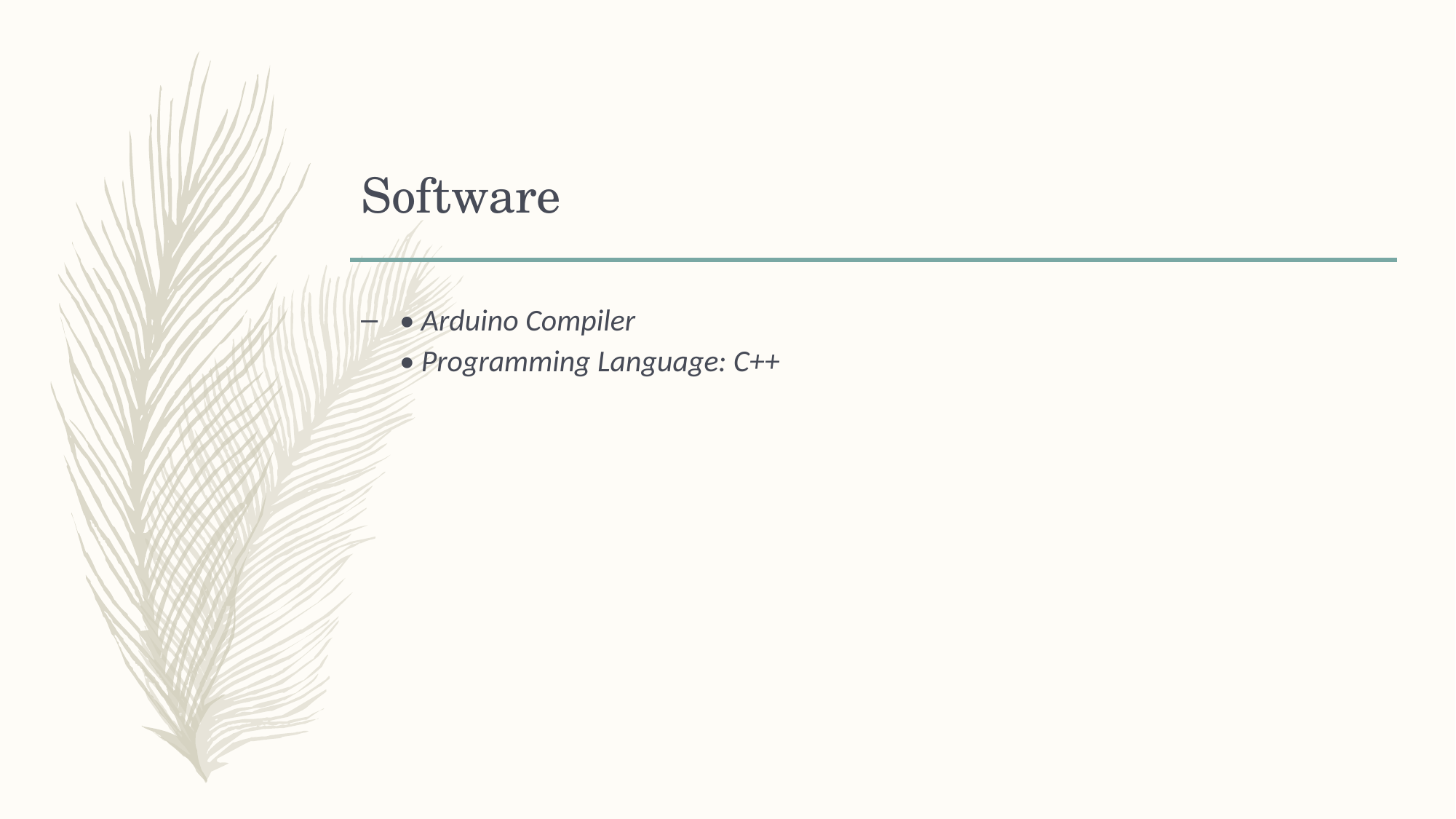

# Software
• Arduino Compiler
• Programming Language: C++